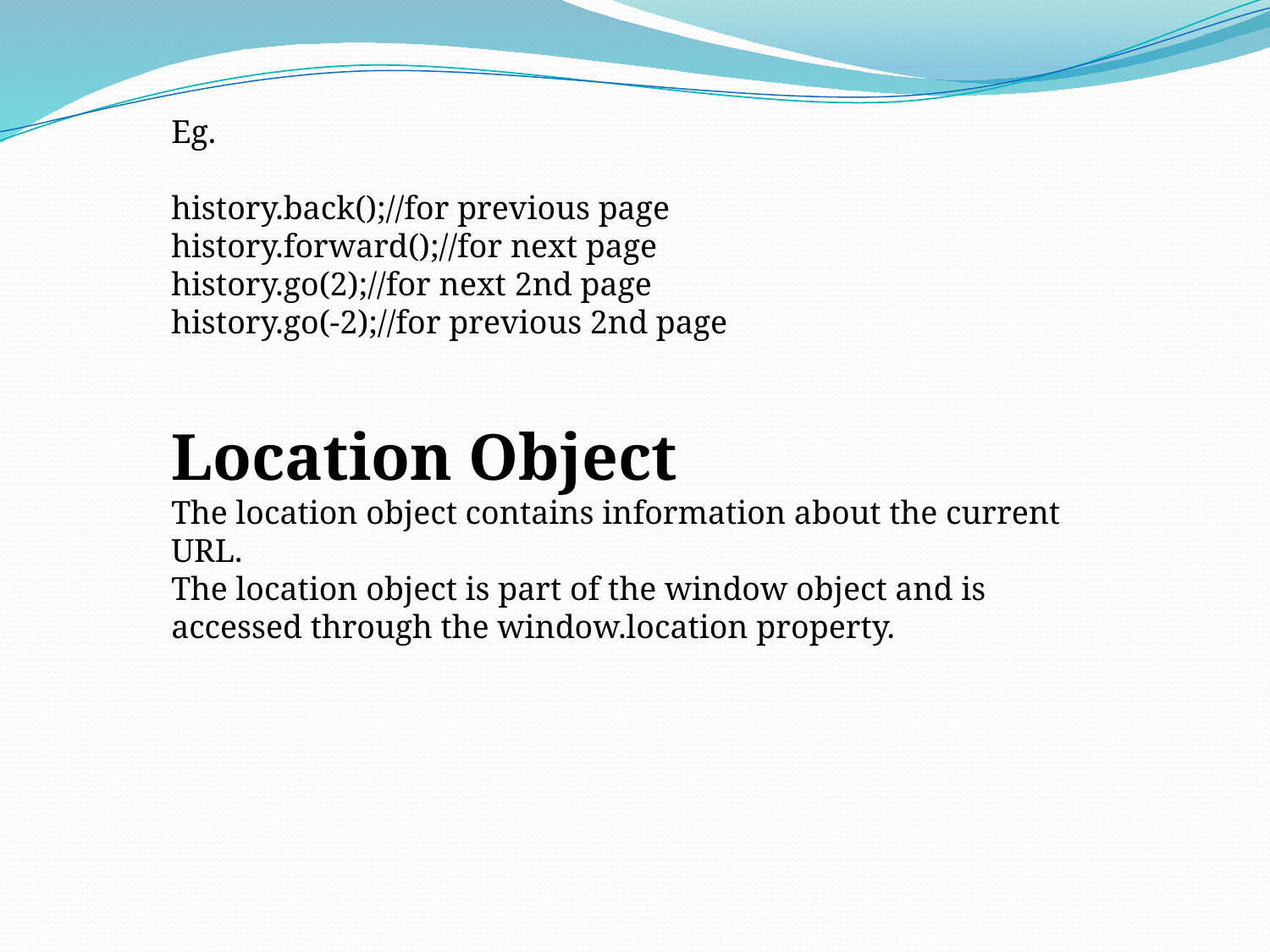

Eg.

history.back();//for previous page
history.forward();//for next page
history.go(2);//for next 2nd page
history.go(-2);//for previous 2nd page

Location Object
The location object contains information about the current URL.
The location object is part of the window object and is accessed through the window.location property.